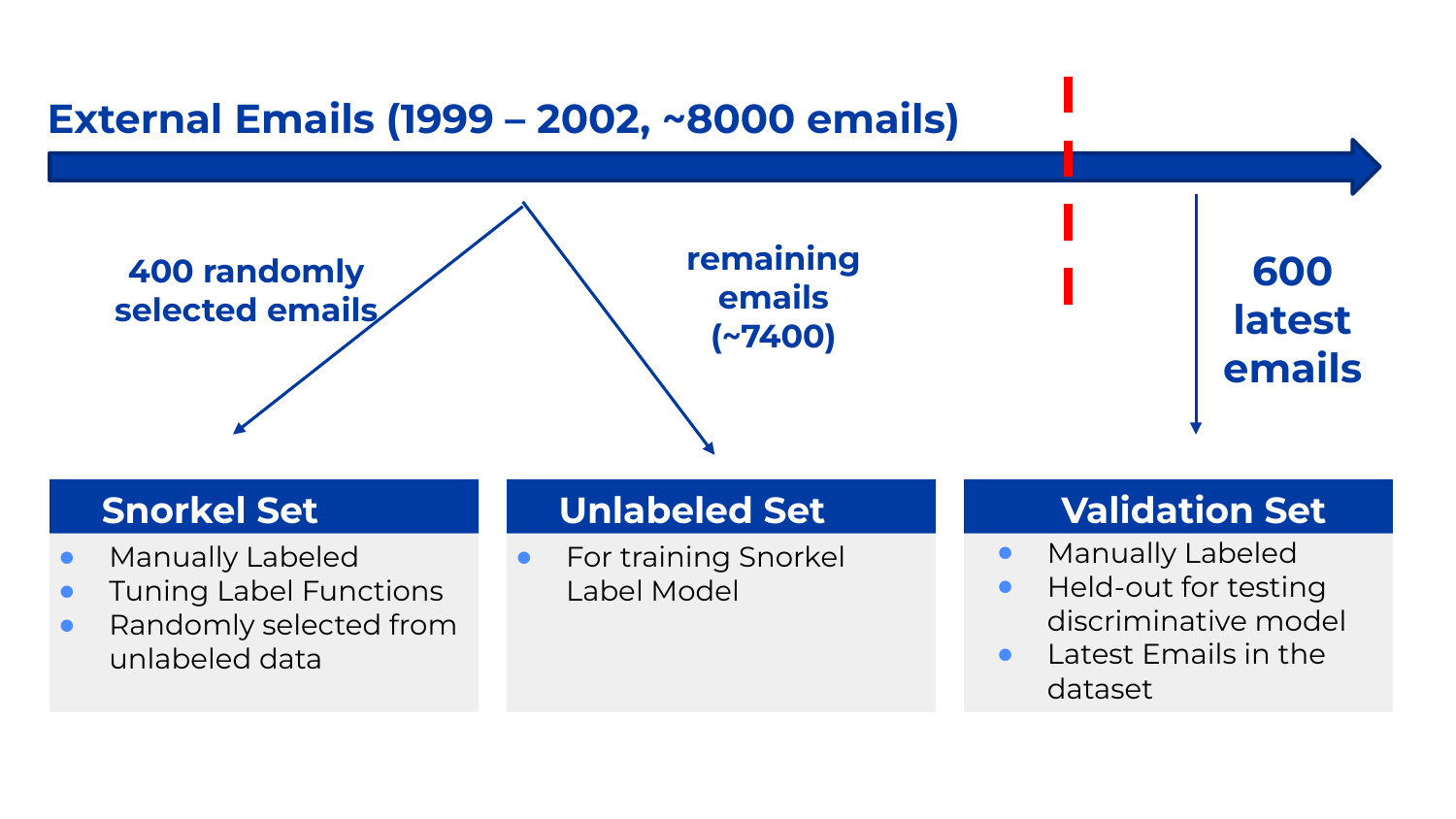

# External Emails (1999 – 2002, ~8000 emails)

remaining emails
(~7400)
600
latest emails
400 randomly selected emails
Validation Set
Snorkel Set
Unlabeled Set

Manually Labeled
Held-out for testing discriminative model
Latest Emails in the dataset

Manually Labeled
Tuning Label Functions
Randomly selected from unlabeled data
For training Snorkel Label Model